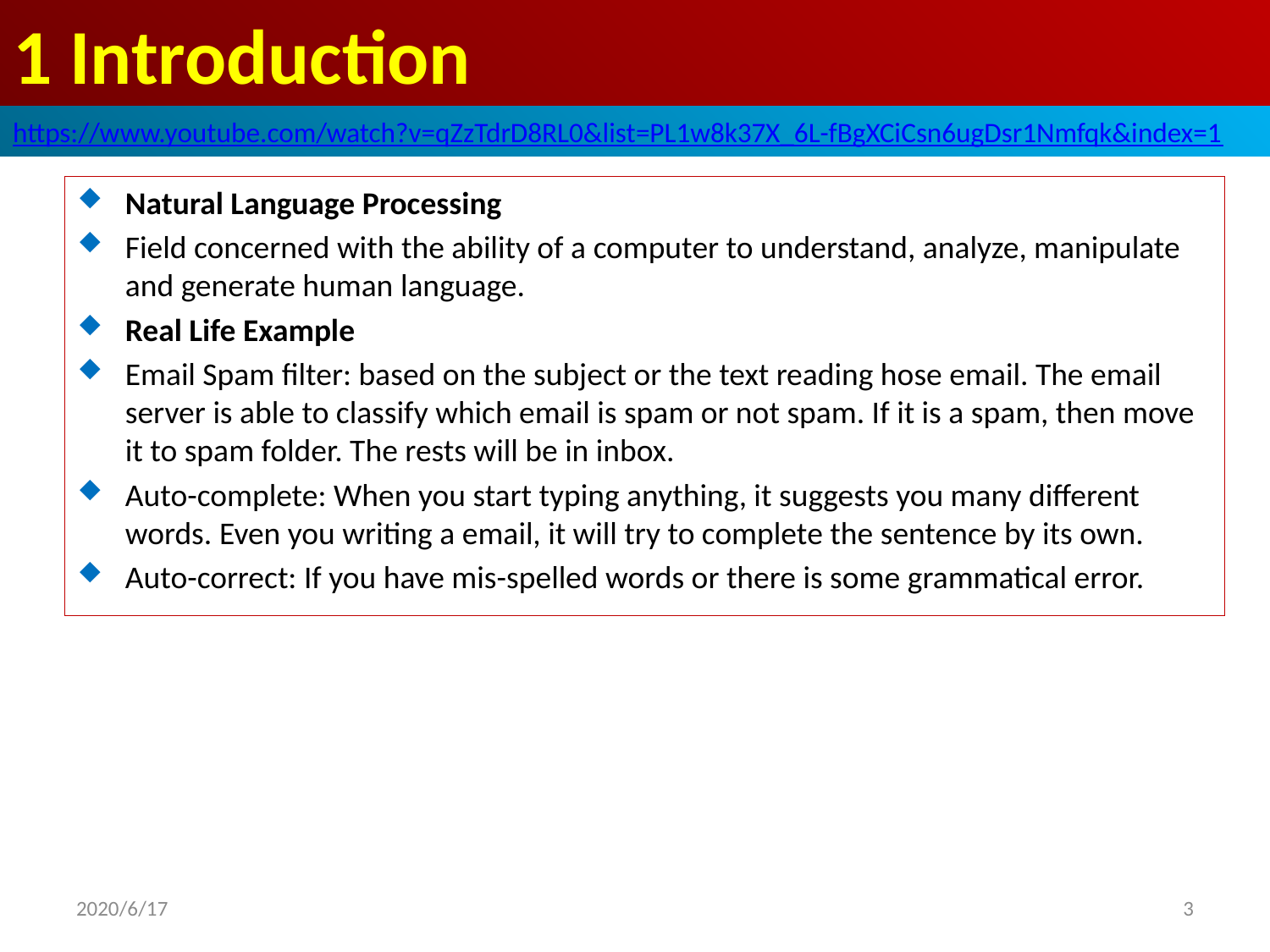

# 1 Introduction
https://www.youtube.com/watch?v=qZzTdrD8RL0&list=PL1w8k37X_6L-fBgXCiCsn6ugDsr1Nmfqk&index=1
Natural Language Processing
Field concerned with the ability of a computer to understand, analyze, manipulate and generate human language.
Real Life Example
Email Spam filter: based on the subject or the text reading hose email. The email server is able to classify which email is spam or not spam. If it is a spam, then move it to spam folder. The rests will be in inbox.
Auto-complete: When you start typing anything, it suggests you many different words. Even you writing a email, it will try to complete the sentence by its own.
Auto-correct: If you have mis-spelled words or there is some grammatical error.

2020/6/17
3